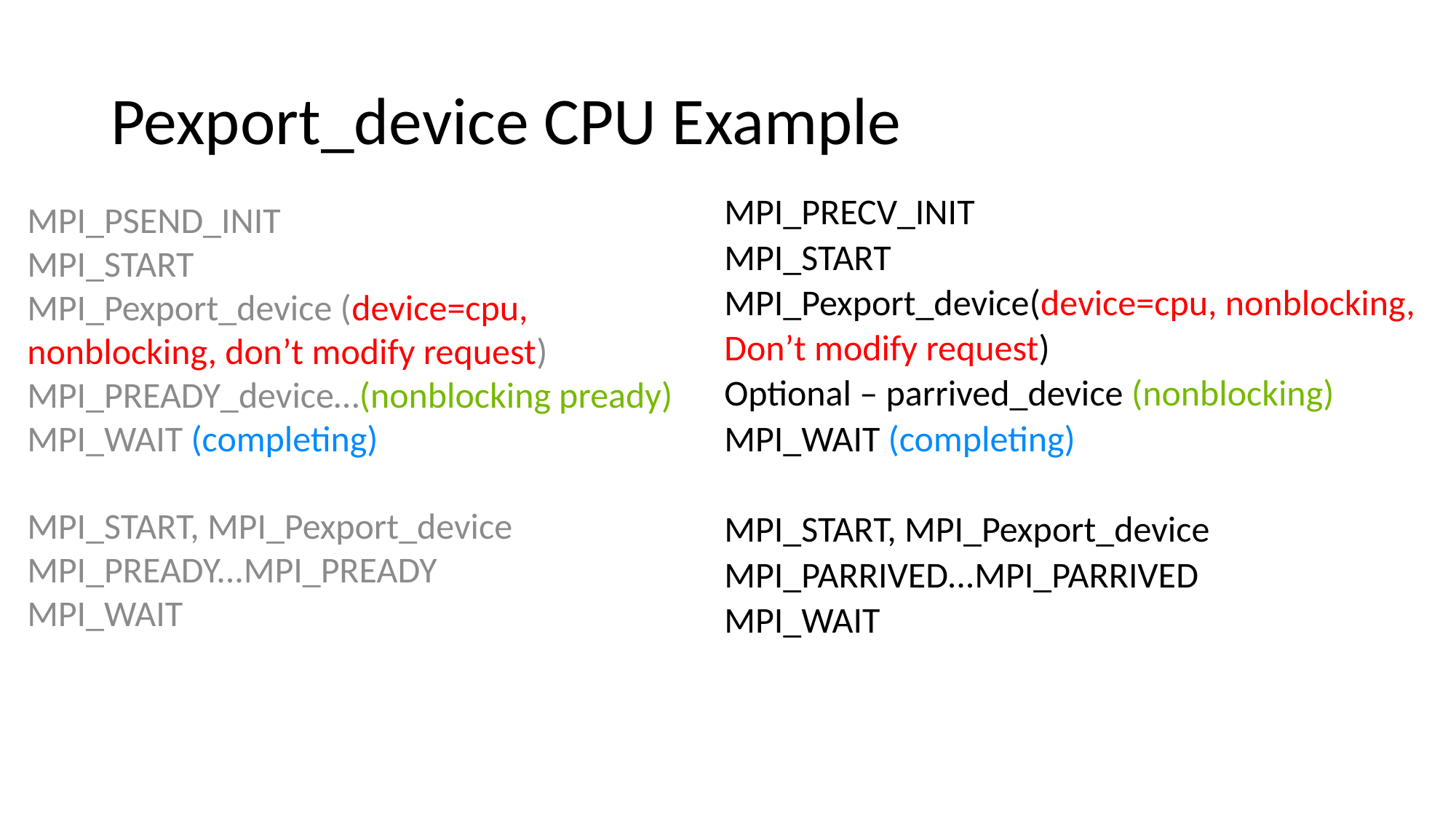

# Pexport_device CPU Example
MPI_PRECV_INIT
MPI_START
MPI_Pexport_device(device=cpu, nonblocking,
Don’t modify request)
Optional – parrived_device (nonblocking)
MPI_WAIT (completing)

MPI_START, MPI_Pexport_device
MPI_PARRIVED...MPI_PARRIVED
MPI_WAIT
MPI_PSEND_INIT
MPI_START
MPI_Pexport_device (device=cpu, nonblocking, don’t modify request)
MPI_PREADY_device…(nonblocking pready)
MPI_WAIT (completing)

MPI_START, MPI_Pexport_device
MPI_PREADY...MPI_PREADY
MPI_WAIT